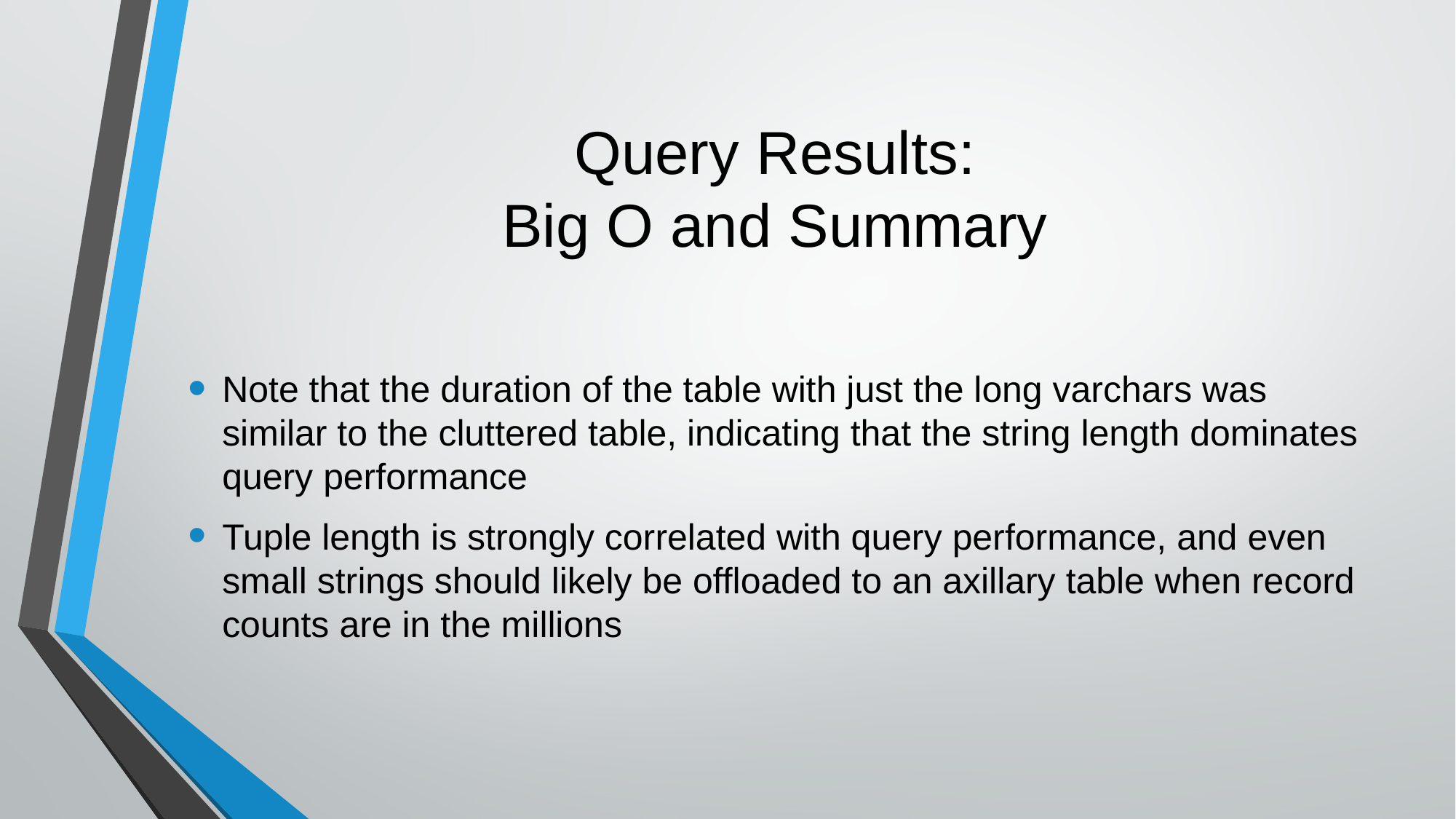

# Query Results: Big O and Summary
Note that the duration of the table with just the long varchars was similar to the cluttered table, indicating that the string length dominates query performance
Tuple length is strongly correlated with query performance, and even small strings should likely be offloaded to an axillary table when record counts are in the millions